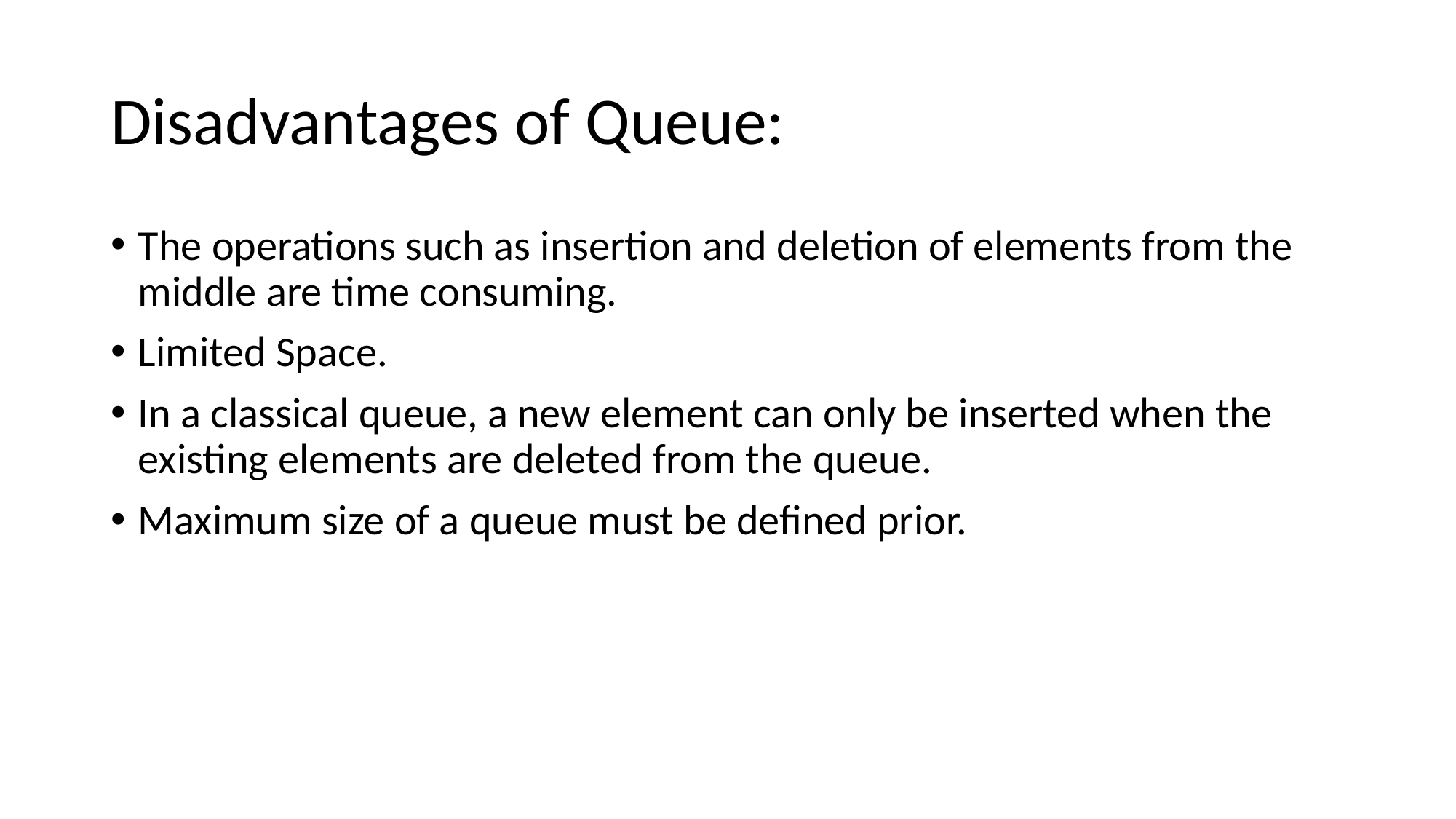

# Disadvantages of Queue:
The operations such as insertion and deletion of elements from the middle are time consuming.
Limited Space.
In a classical queue, a new element can only be inserted when the existing elements are deleted from the queue.
Maximum size of a queue must be defined prior.